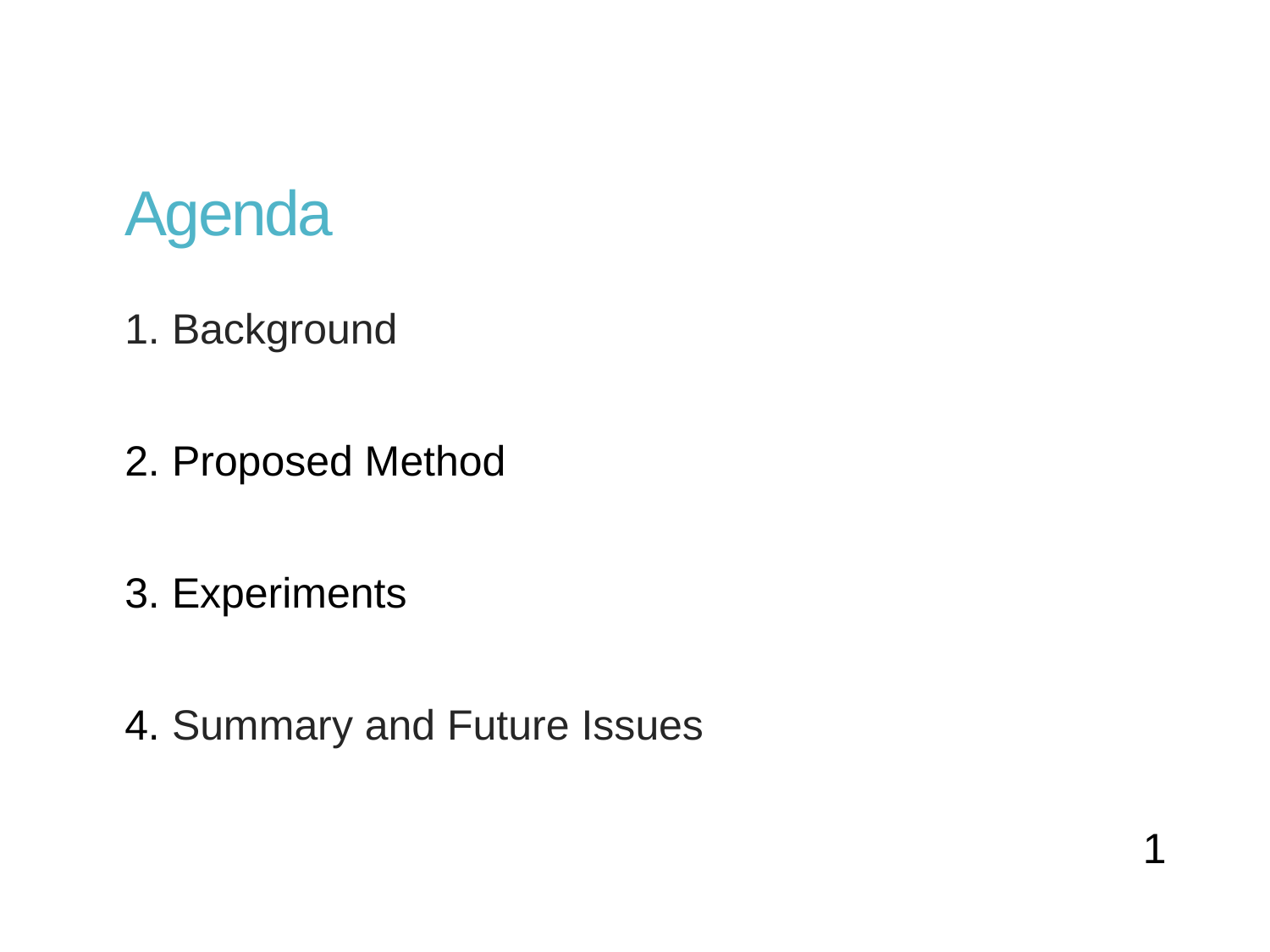

# Agenda
1. Background

2. Proposed Method

3. Experiments

4. Summary and Future Issues
1